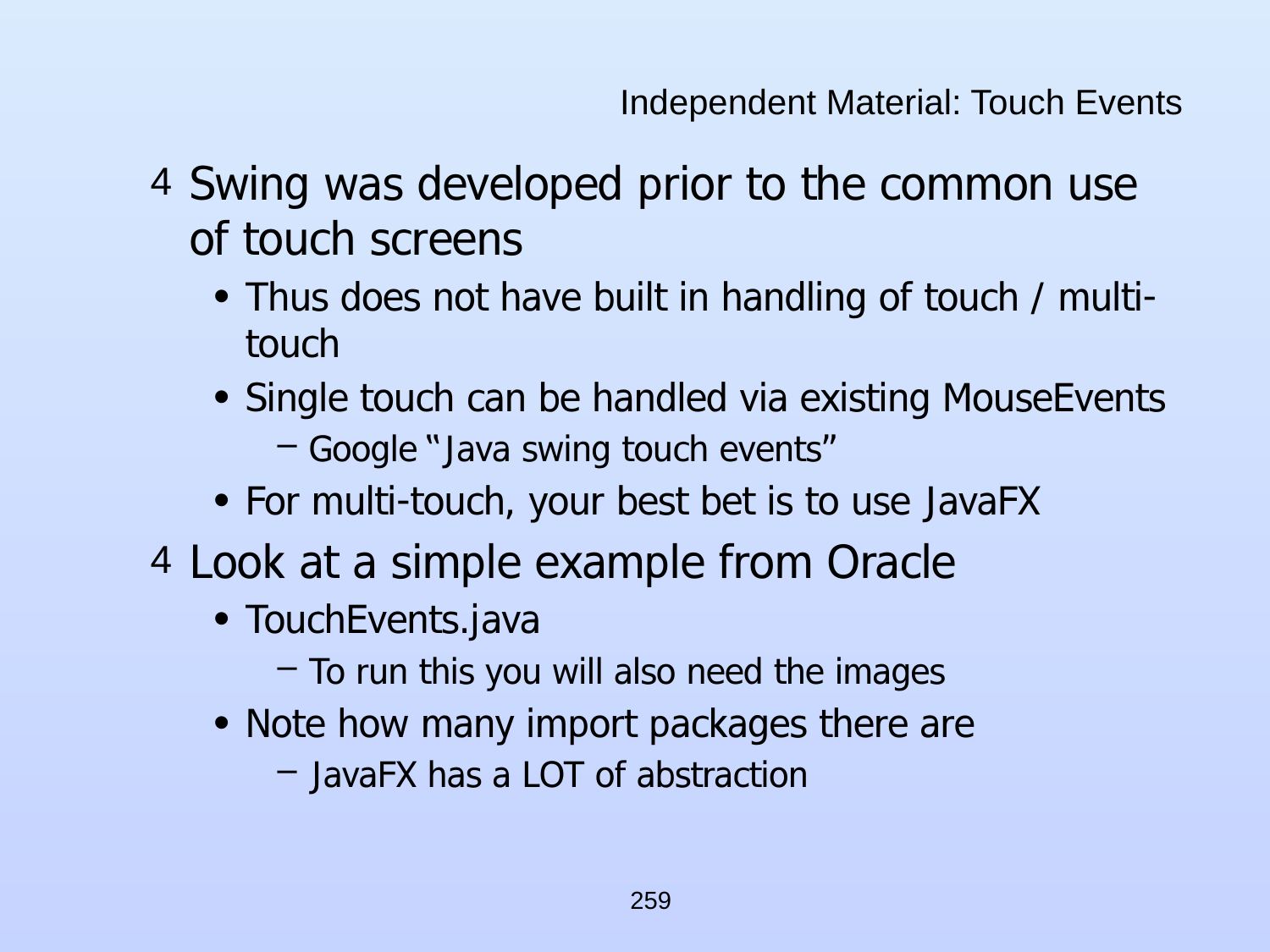

# Independent Material: Touch Events
Swing was developed prior to the common use of touch screens
Thus does not have built in handling of touch / multi-touch
Single touch can be handled via existing MouseEvents
Google “Java swing touch events”
For multi-touch, your best bet is to use JavaFX
Look at a simple example from Oracle
TouchEvents.java
To run this you will also need the images
Note how many import packages there are
JavaFX has a LOT of abstraction
259